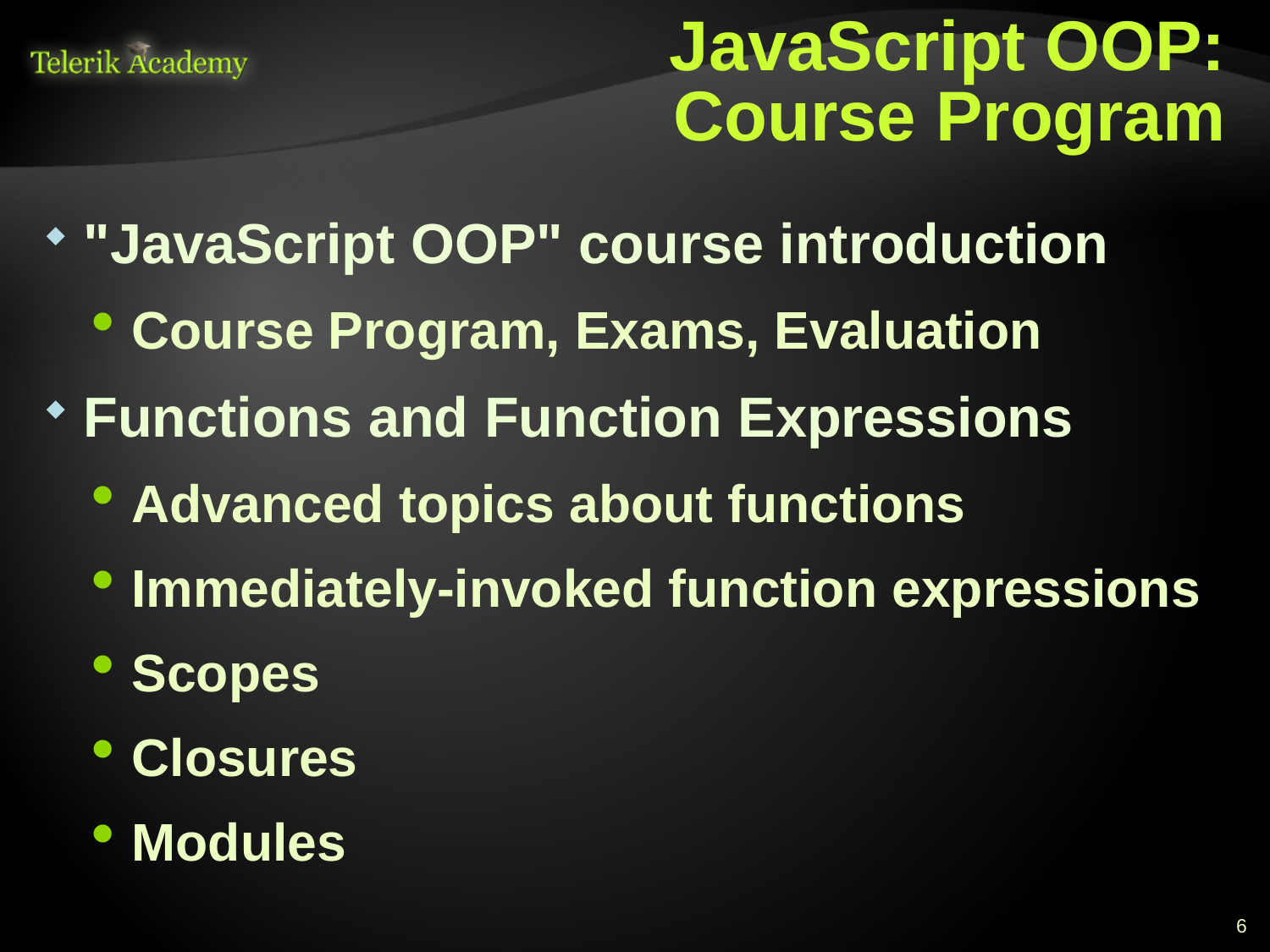

# JavaScript OOP: Course Program
"JavaScript OOP" course introduction
Course Program, Exams, Evaluation
Functions and Function Expressions
Advanced topics about functions
Immediately-invoked function expressions
Scopes
Closures
Modules
6